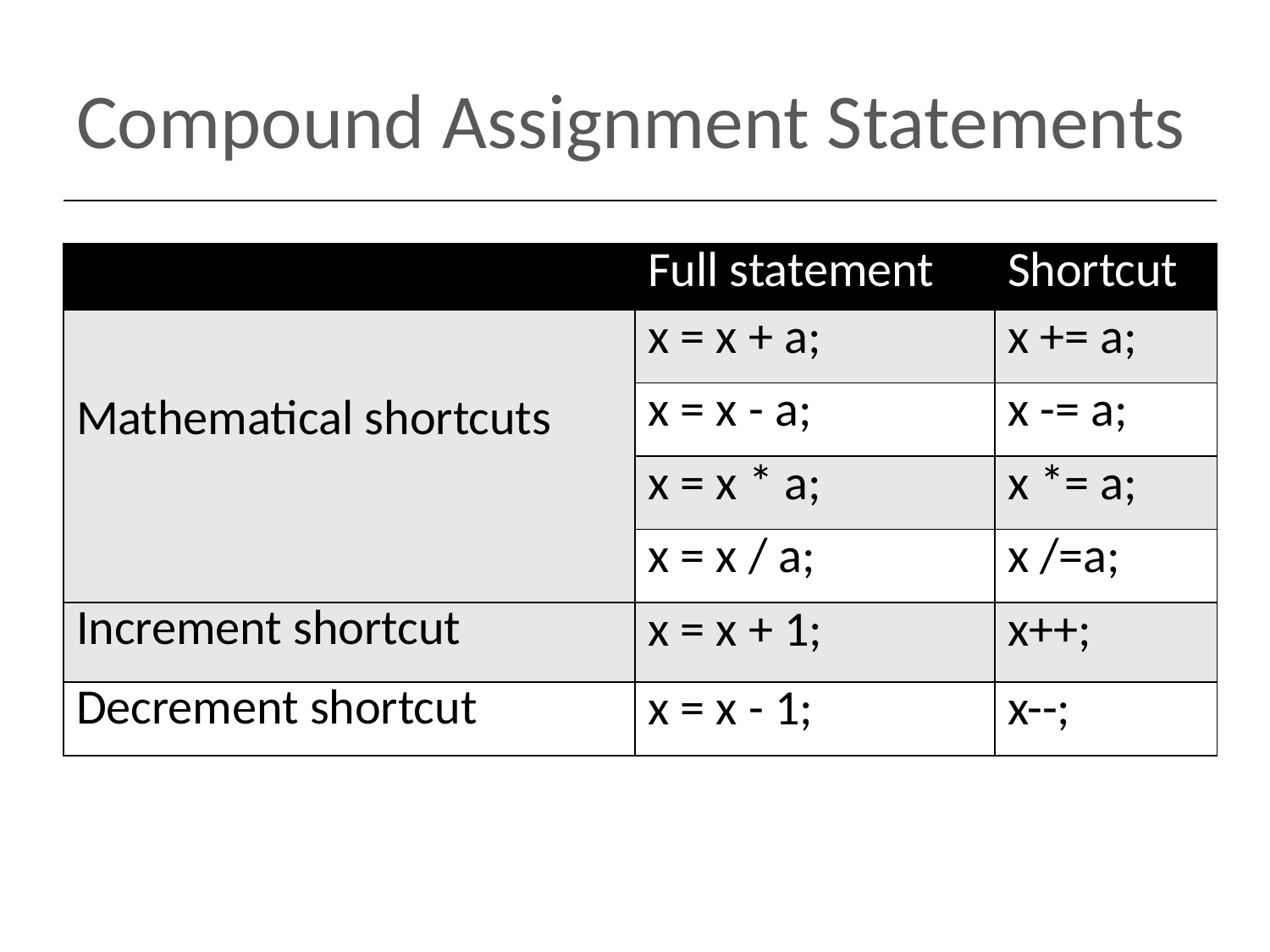

# Compound Assignment Statements
|  | Full statement | Shortcut |
| --- | --- | --- |
| Mathematical shortcuts | x = x + a; | x += a; |
|  | x = x - a; | x -= a; |
|  | x = x \* a; | x \*= a; |
|  | x = x / a; | x /=a; |
| Increment shortcut | x = x + 1; | x++; |
| Decrement shortcut | x = x - 1; | x--; |